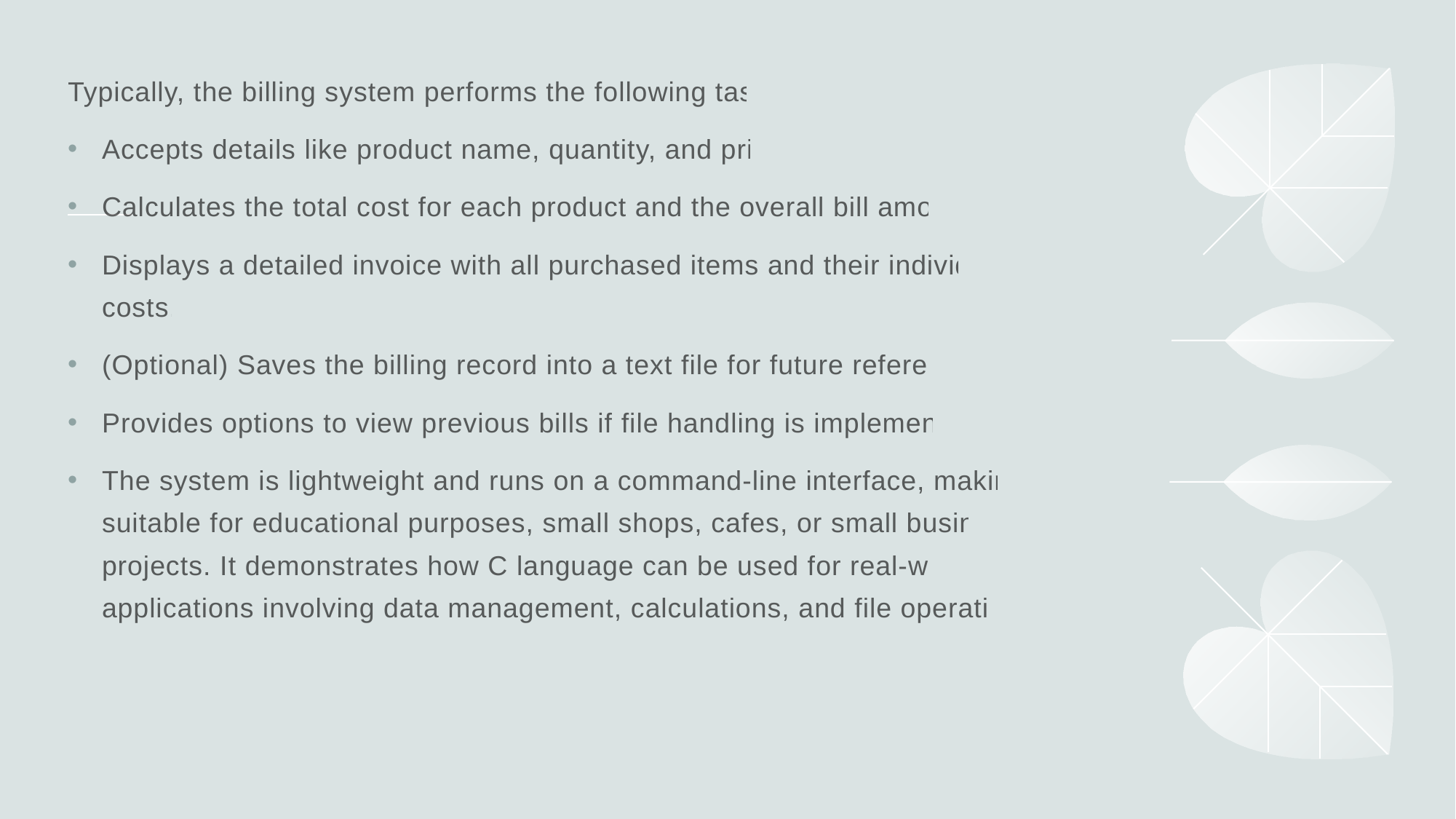

Typically, the billing system performs the following tasks:
Accepts details like product name, quantity, and price.
Calculates the total cost for each product and the overall bill amount.
Displays a detailed invoice with all purchased items and their individual costs.
(Optional) Saves the billing record into a text file for future reference.
Provides options to view previous bills if file handling is implemented.
The system is lightweight and runs on a command-line interface, making it suitable for educational purposes, small shops, cafes, or small business projects. It demonstrates how C language can be used for real-world applications involving data management, calculations, and file operations.